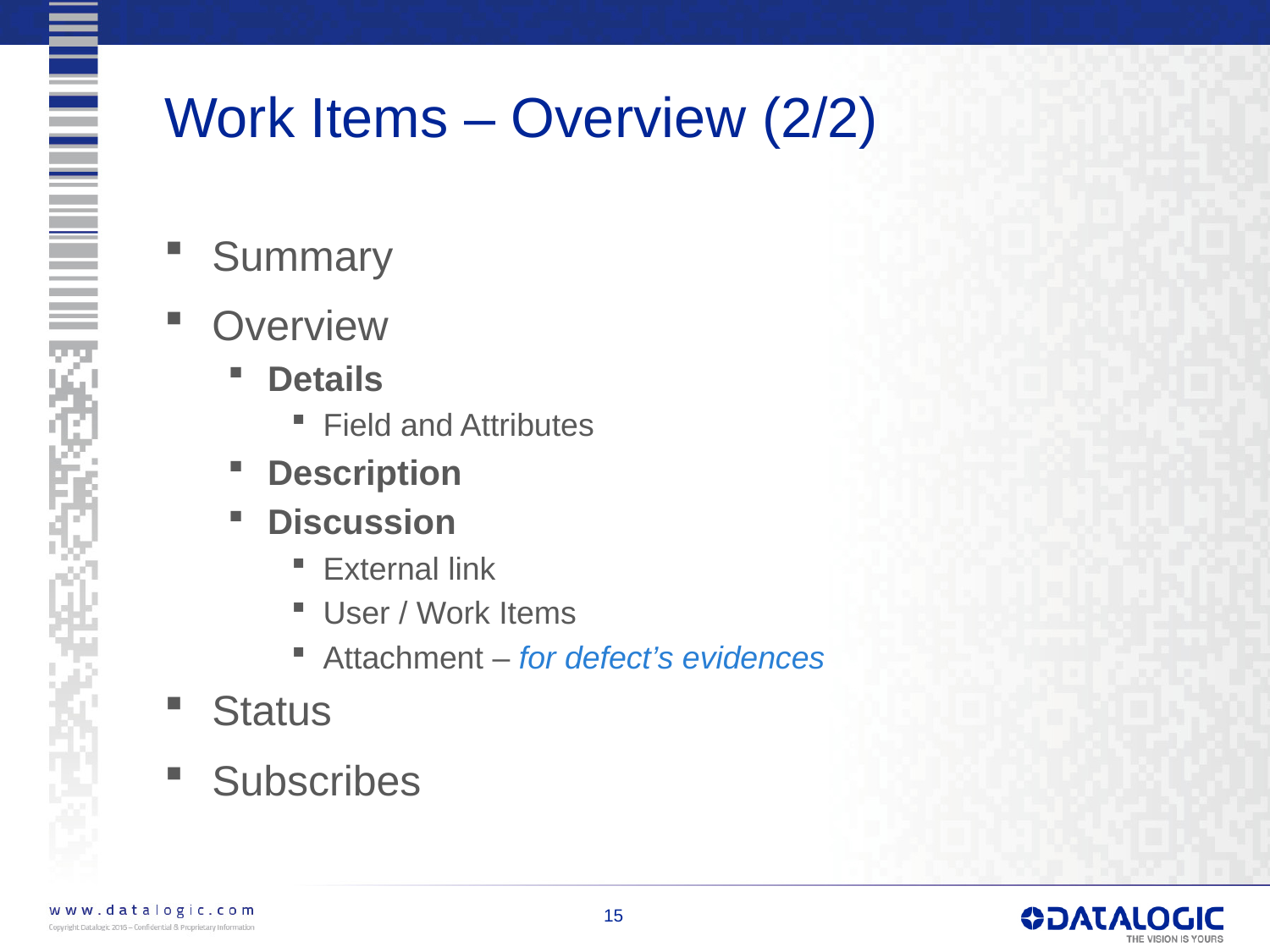

# Work Items – Overview (2/2)
Summary
Overview
Details
Field and Attributes
Description
Discussion
External link
User / Work Items
Attachment – for defect’s evidences
Status
Subscribes
15